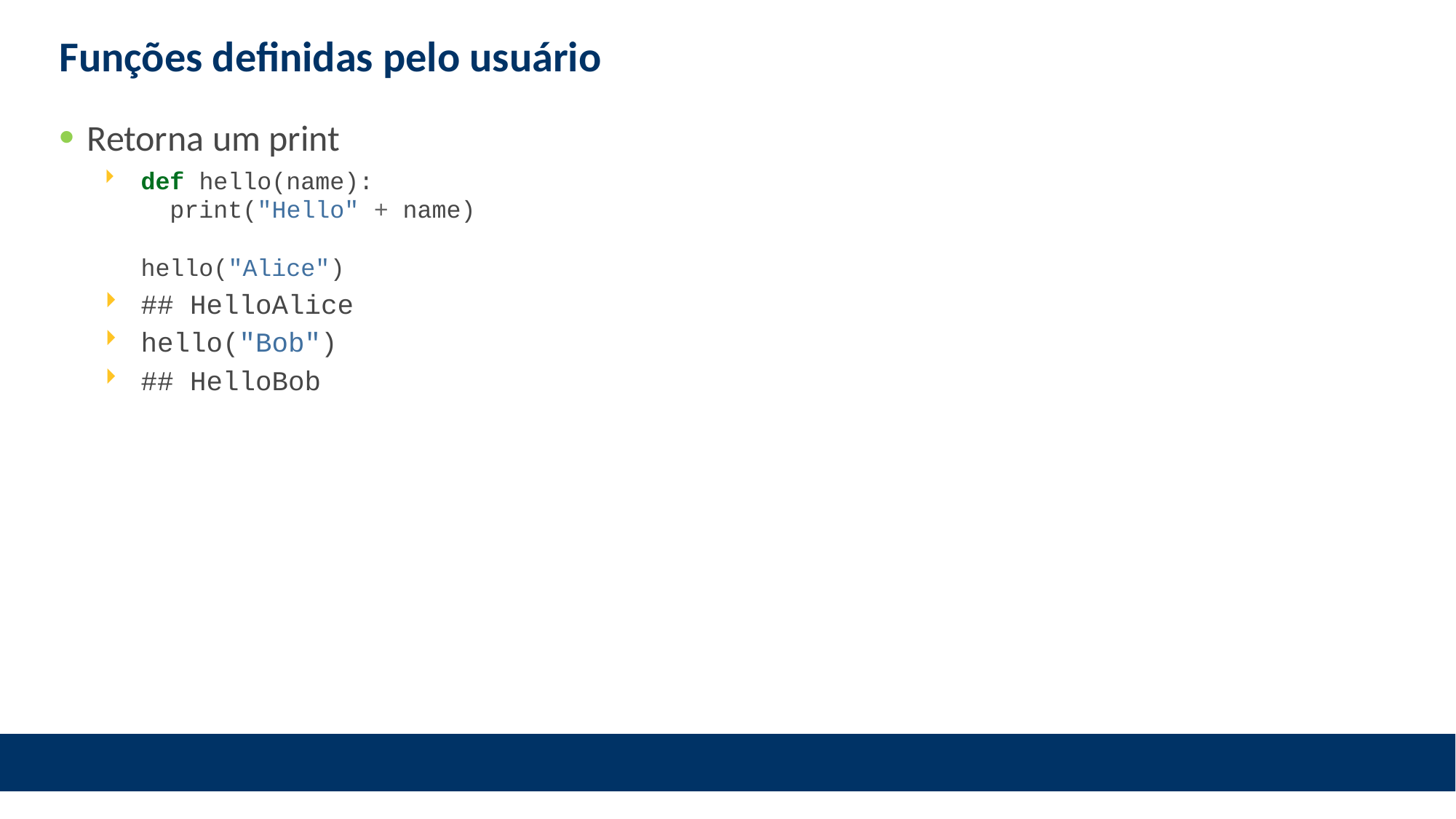

# Funções definidas pelo usuário
Retorna um print
def hello(name):
  print("Hello" + name)
hello("Alice")
## HelloAlice
hello("Bob")
## HelloBob